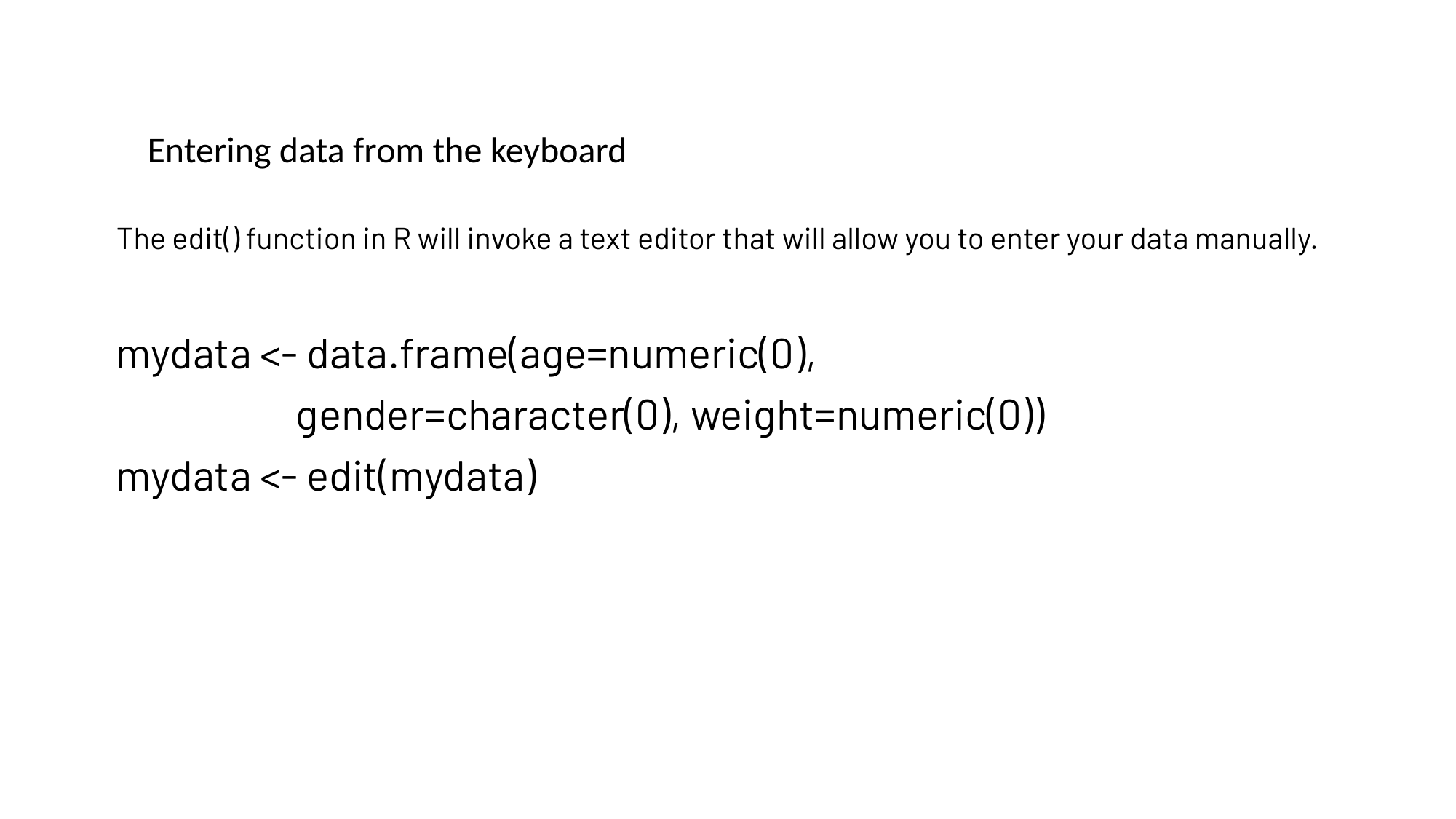

# Entering data from the keyboard
The edit() function in R will invoke a text editor that will allow you to enter your data manually.

mydata <- data.frame(age=numeric(0),
                     gender=character(0), weight=numeric(0))
mydata <- edit(mydata)